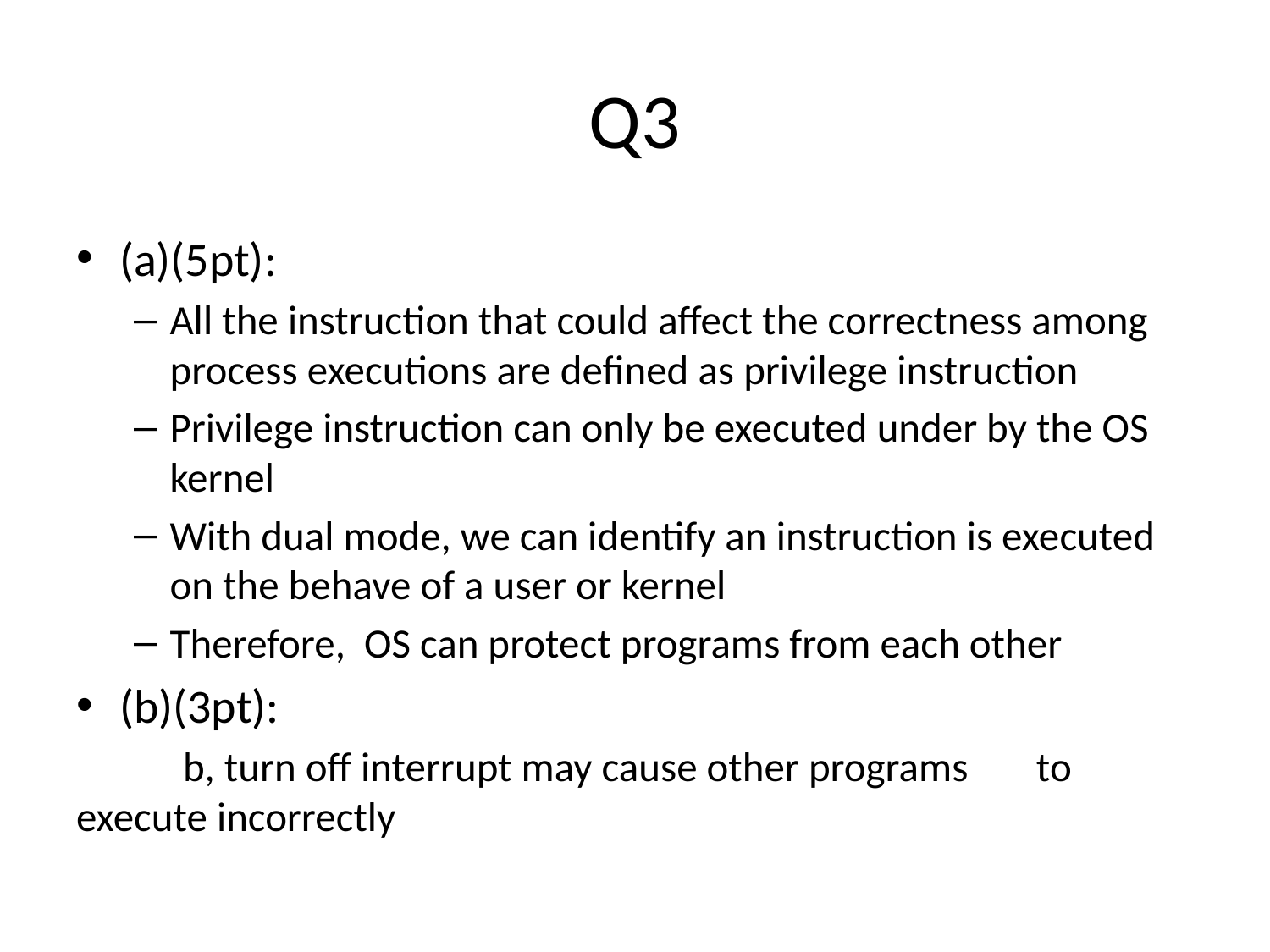

# Q3
(a)(5pt):
All the instruction that could affect the correctness among process executions are defined as privilege instruction
Privilege instruction can only be executed under by the OS kernel
With dual mode, we can identify an instruction is executed on the behave of a user or kernel
Therefore,  OS can protect programs from each other
(b)(3pt):
	b, turn off interrupt may cause other programs 	to execute incorrectly